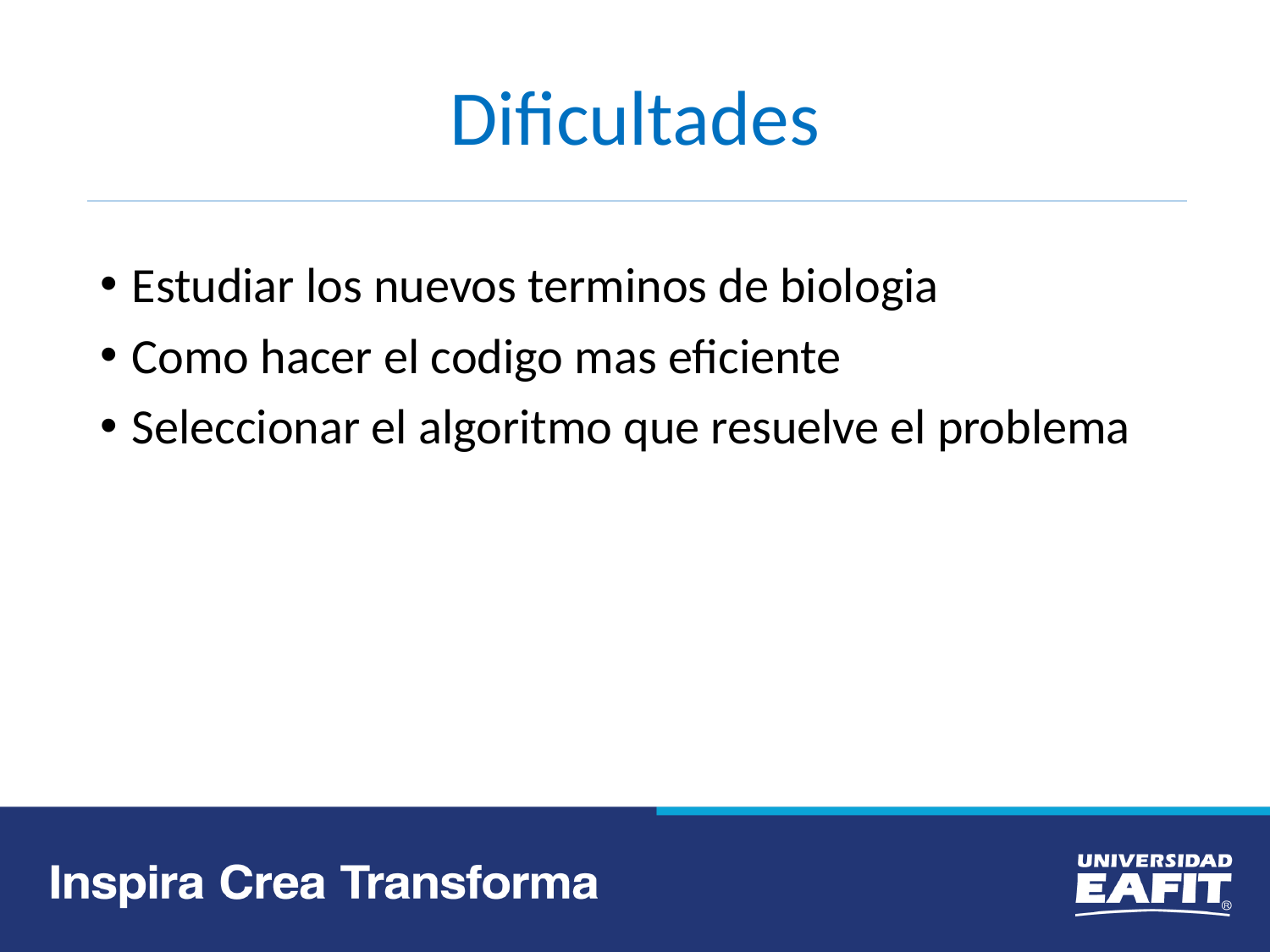

# Dificultades
Estudiar los nuevos terminos de biologia
Como hacer el codigo mas eficiente
Seleccionar el algoritmo que resuelve el problema